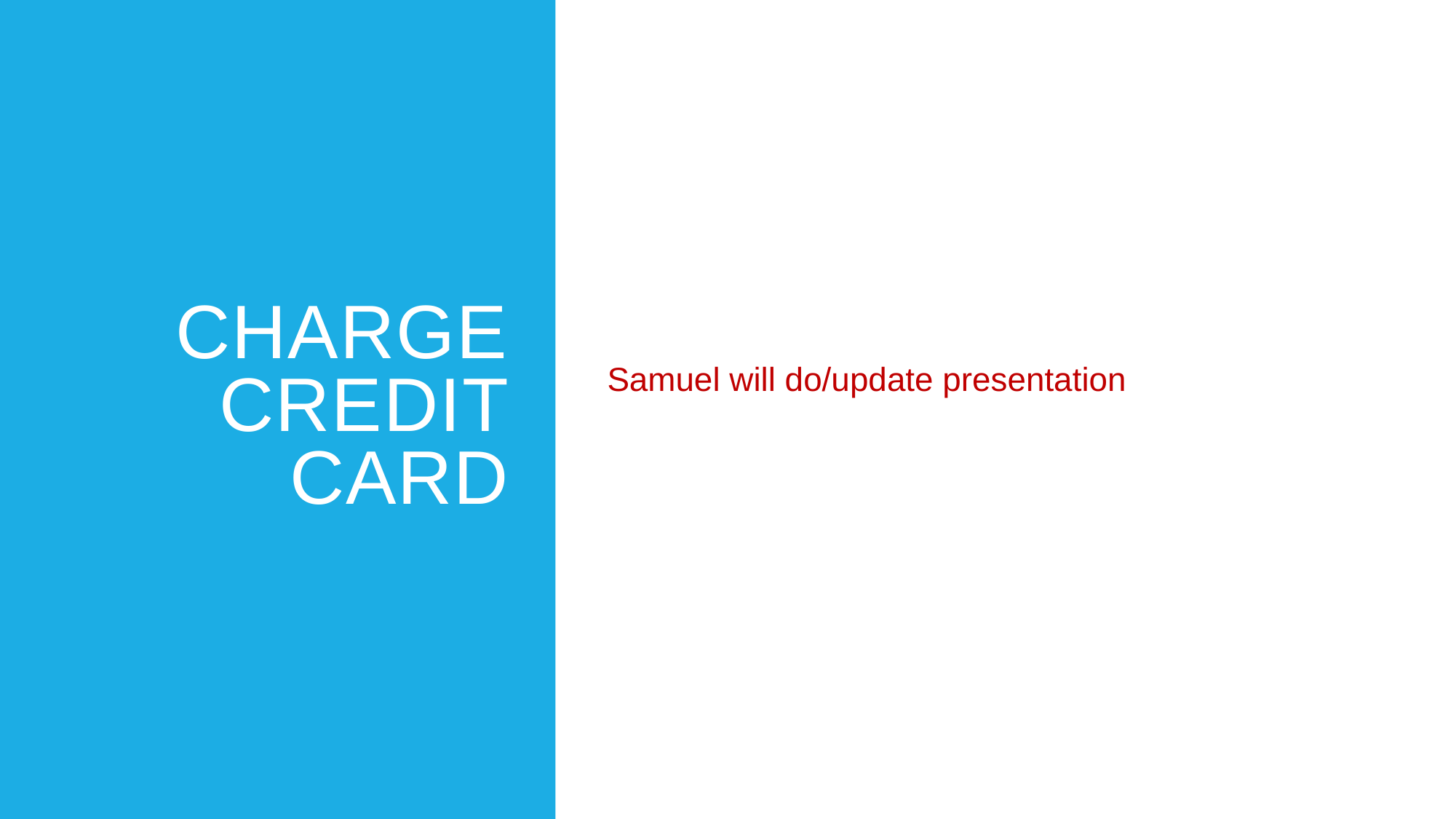

Samuel will do/update presentation
# Charge Credit Card